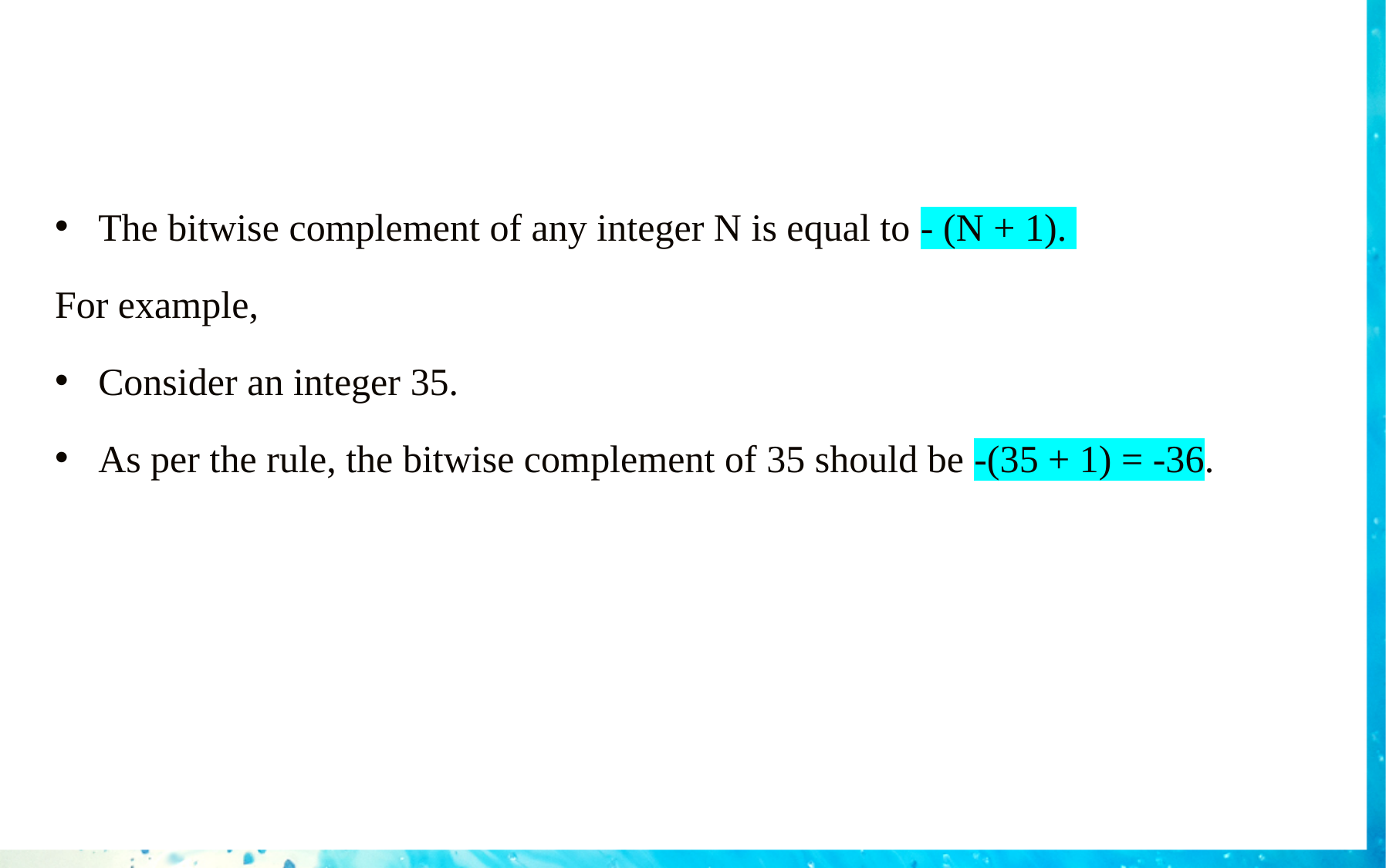

The bitwise complement of any integer N is equal to - (N + 1).
For example,
Consider an integer 35.
As per the rule, the bitwise complement of 35 should be -(35 + 1) = -36.